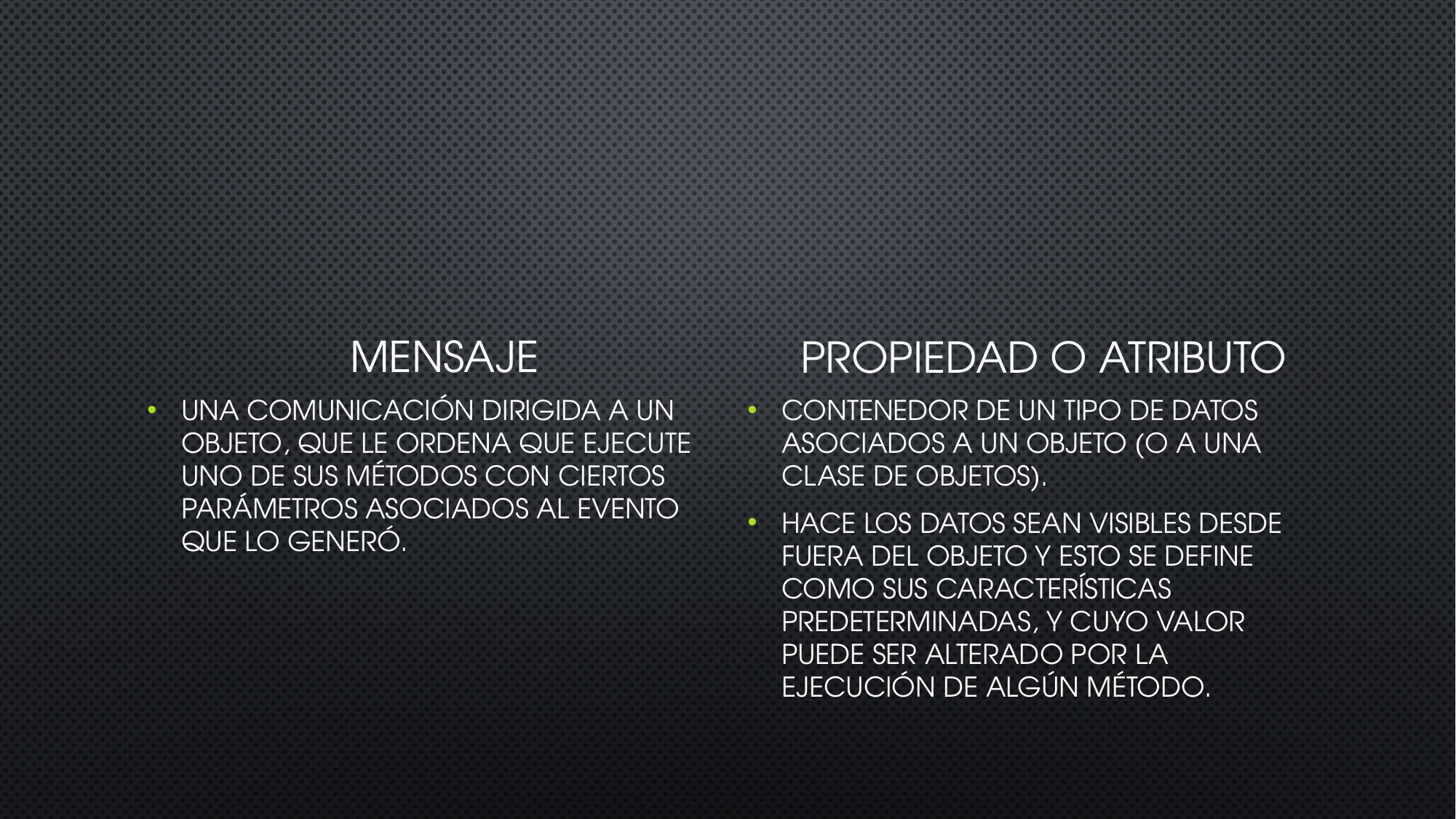

#
Mensaje
Propiedad o Atributo
Una comunicación dirigida a un objeto, que le ordena que ejecute uno de sus métodos con ciertos parámetros asociados al evento que lo generó.
Contenedor de un tipo de datos asociados a un objeto (o a una clase de objetos).
hace los datos sean visibles desde fuera del objeto y esto se define como sus características predeterminadas, y cuyo valor puede ser alterado por la ejecución de algún método.